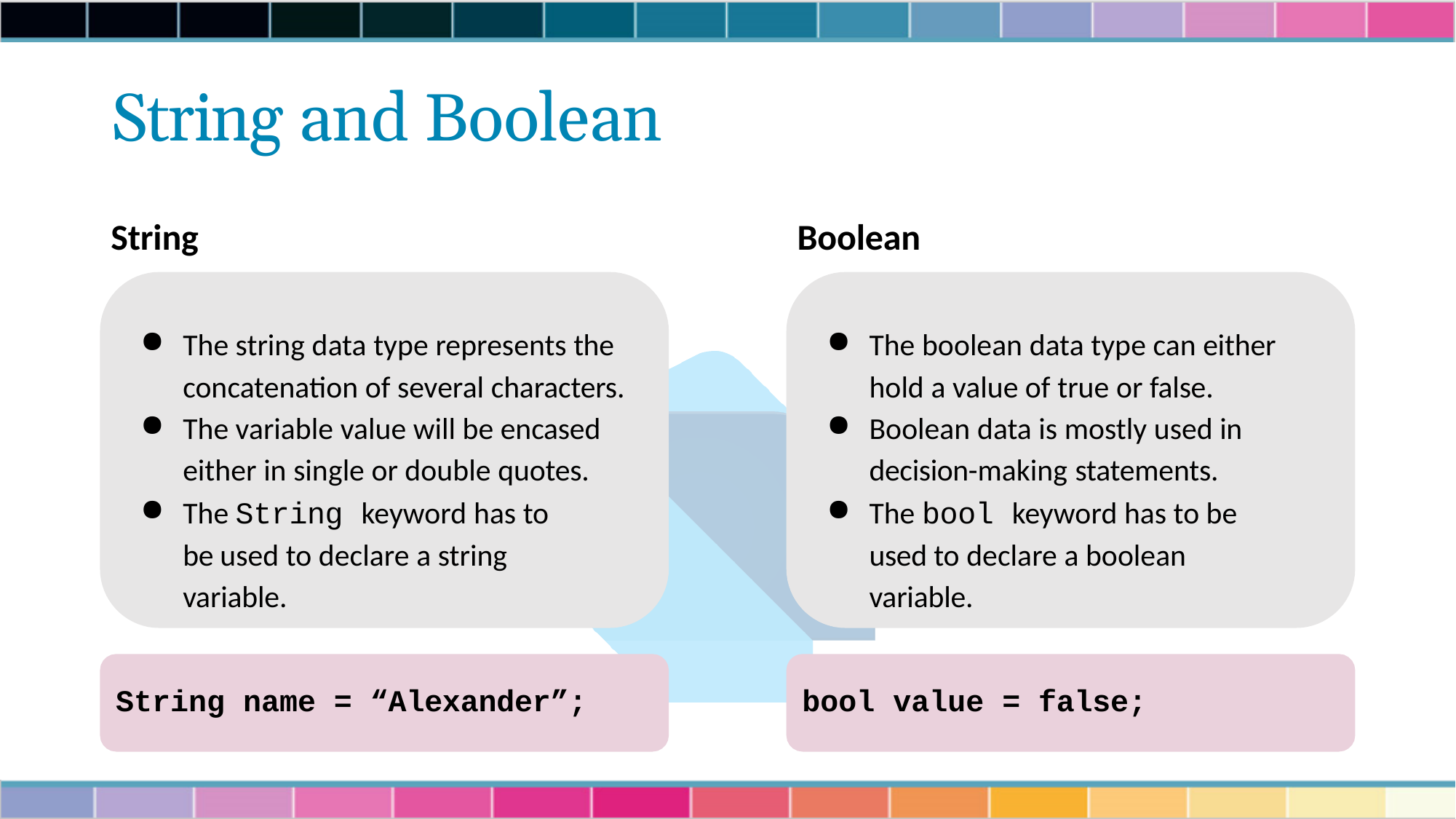

# String and Boolean
String
Boolean

The string data type represents the concatenation of several characters.
The variable value will be encased either in single or double quotes.
The String keyword has to be used to declare a string variable.
The boolean data type can either hold a value of true or false.
Boolean data is mostly used in decision-making statements.
The bool keyword has to be used to declare a boolean variable.

String name = “Alexander”;
bool value = false;